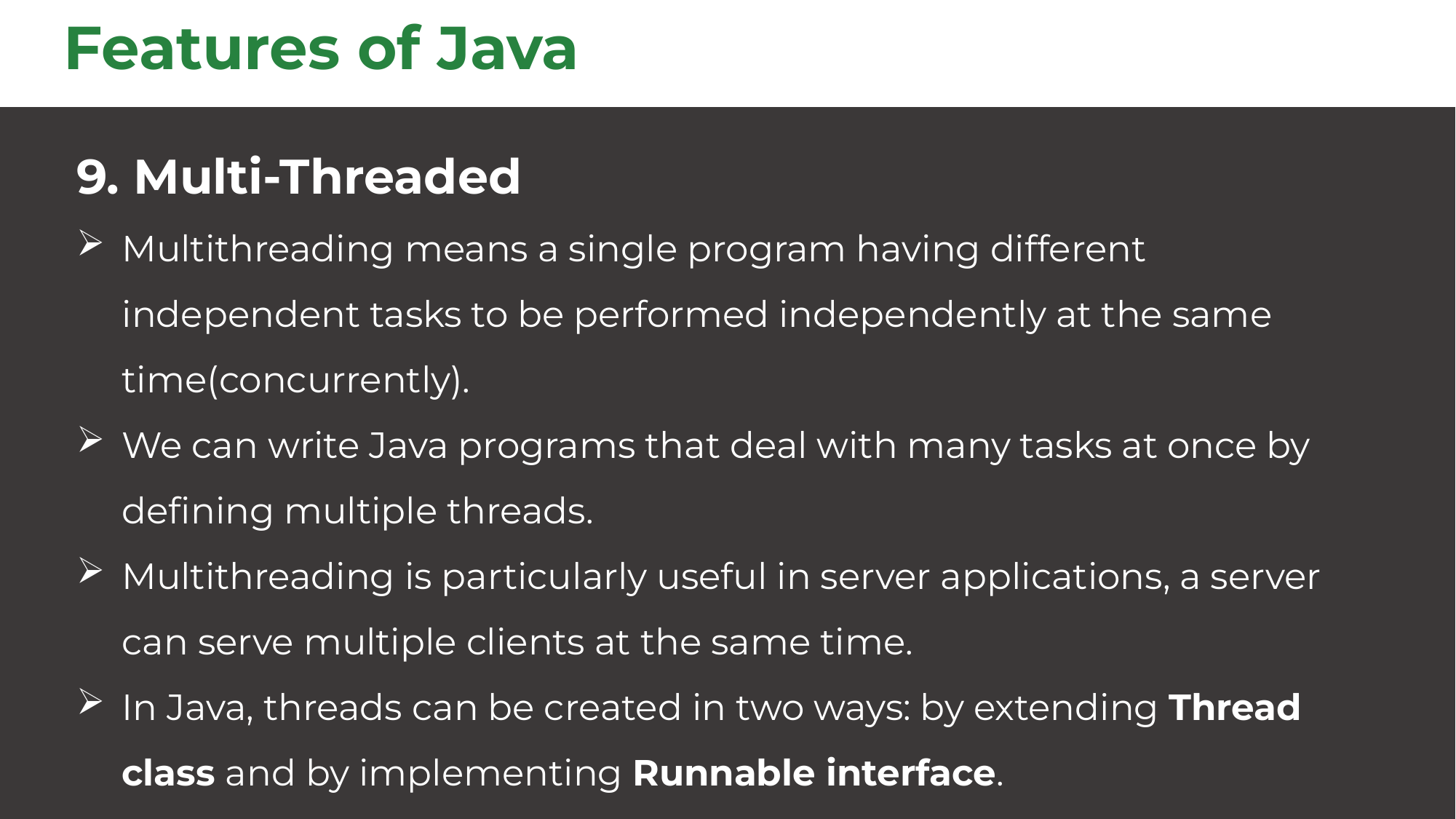

# Features of Java
9. Multi-Threaded
Multithreading means a single program having different independent tasks to be performed independently at the same time(concurrently).
We can write Java programs that deal with many tasks at once by defining multiple threads.
Multithreading is particularly useful in server applications, a server can serve multiple clients at the same time.
In Java, threads can be created in two ways: by extending Thread class and by implementing Runnable interface.